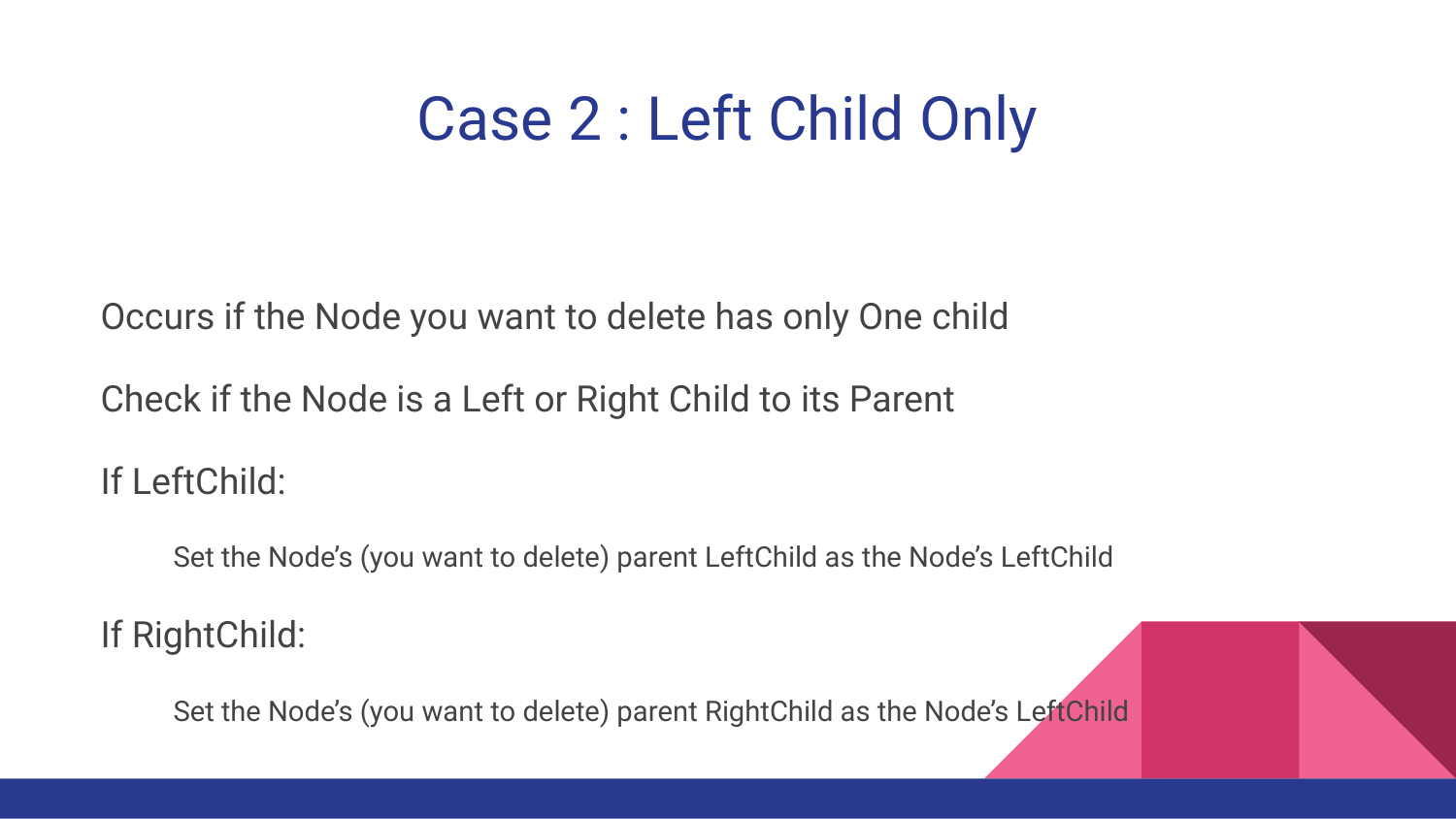

# Case 2 : Left Child Only

Occurs if the Node you want to delete has only One child
Check if the Node is a Left or Right Child to its Parent
If LeftChild:
Set the Node’s (you want to delete) parent LeftChild as the Node’s LeftChild
If RightChild:
Set the Node’s (you want to delete) parent RightChild as the Node’s LeftChild